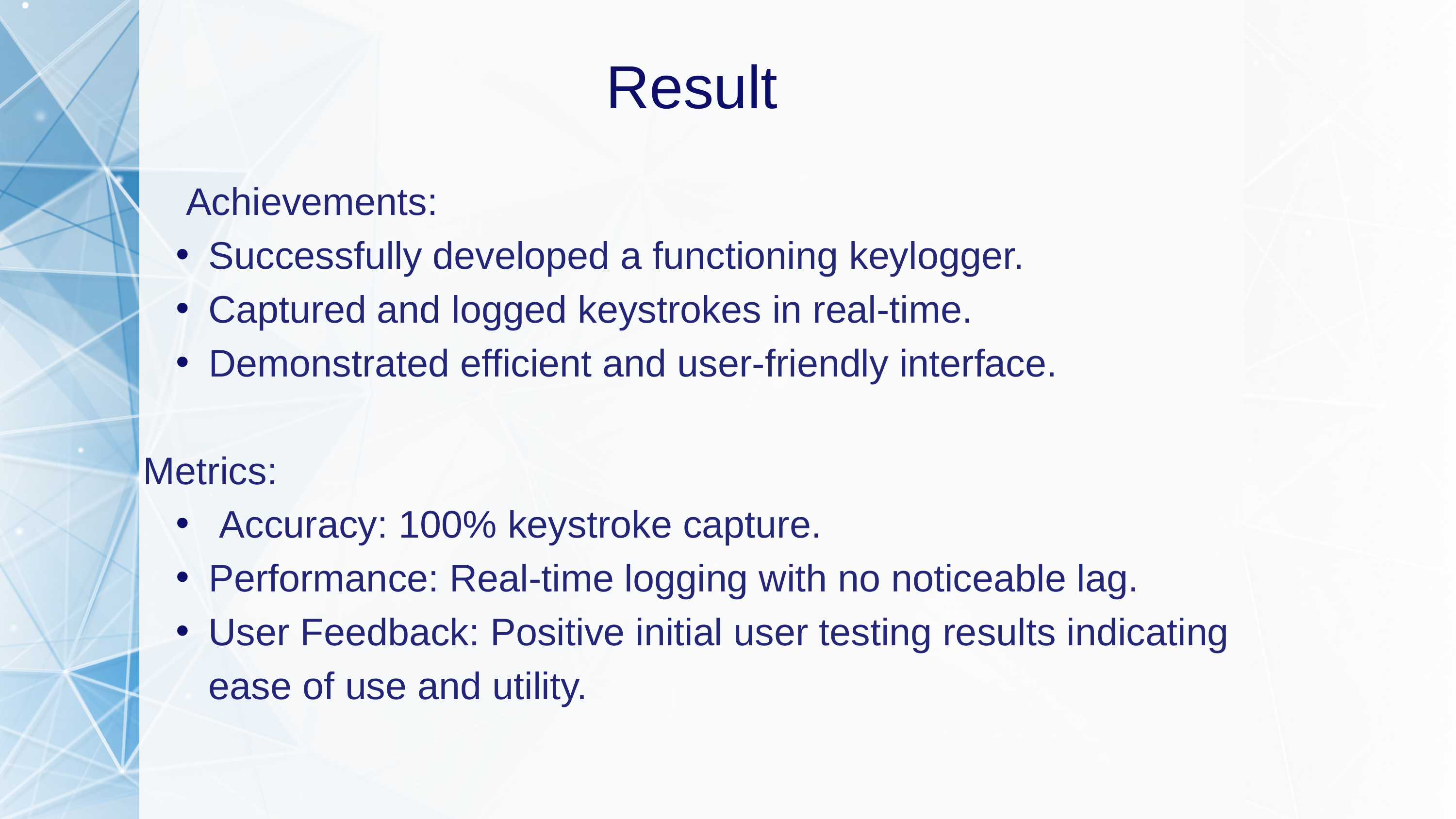

Achievements:
Successfully developed a functioning keylogger.
Captured and logged keystrokes in real-time.
Demonstrated efficient and user-friendly interface.

Metrics:
 Accuracy: 100% keystroke capture.
Performance: Real-time logging with no noticeable lag.
User Feedback: Positive initial user testing results indicating ease of use and utility.
Result